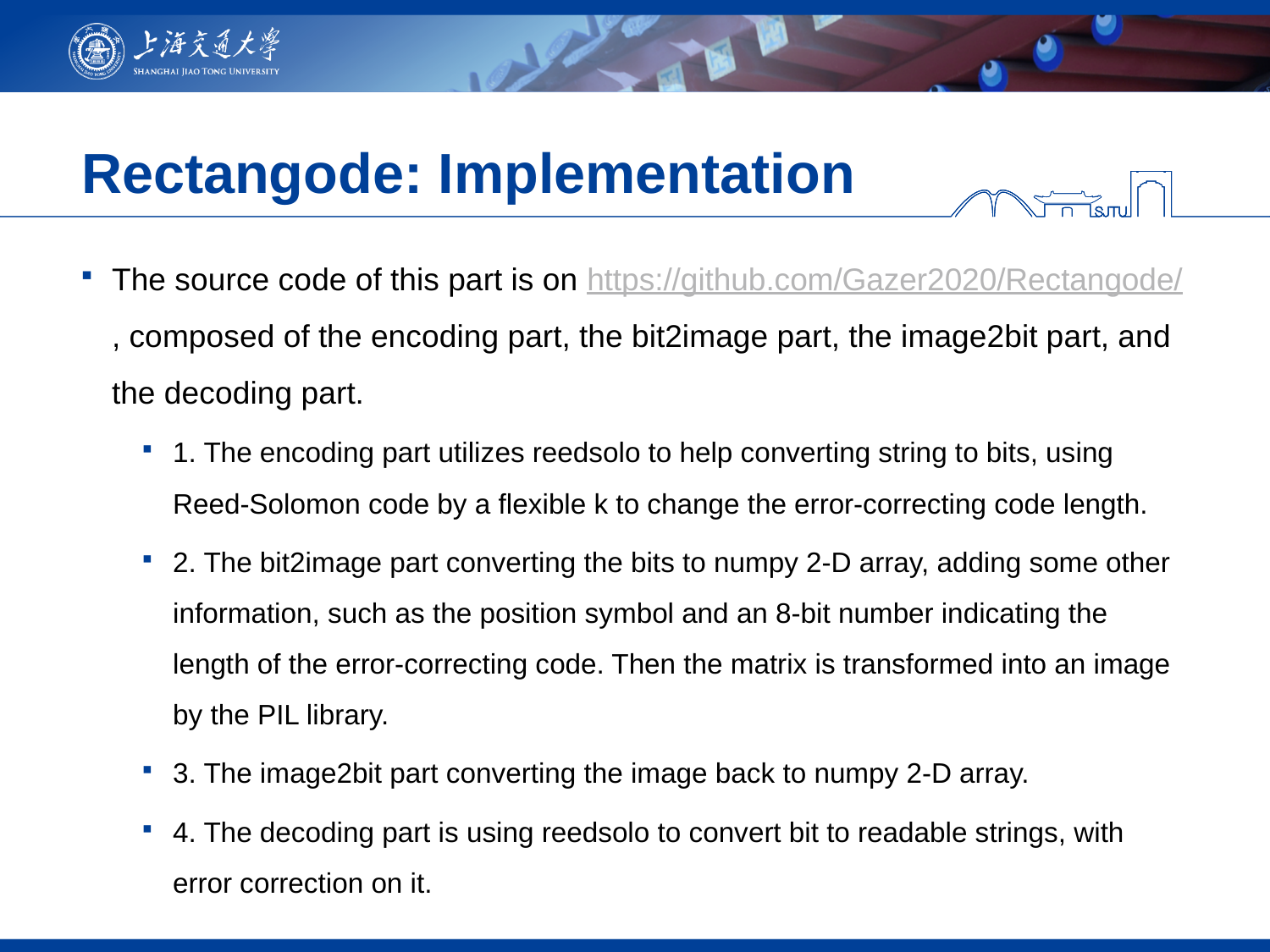

# Rectangode: Implementation
The source code of this part is on https://github.com/Gazer2020/Rectangode/, composed of the encoding part, the bit2image part, the image2bit part, and the decoding part.
1. The encoding part utilizes reedsolo to help converting string to bits, using Reed-Solomon code by a flexible k to change the error-correcting code length.
2. The bit2image part converting the bits to numpy 2-D array, adding some other information, such as the position symbol and an 8-bit number indicating the length of the error-correcting code. Then the matrix is transformed into an image by the PIL library.
3. The image2bit part converting the image back to numpy 2-D array.
4. The decoding part is using reedsolo to convert bit to readable strings, with error correction on it.